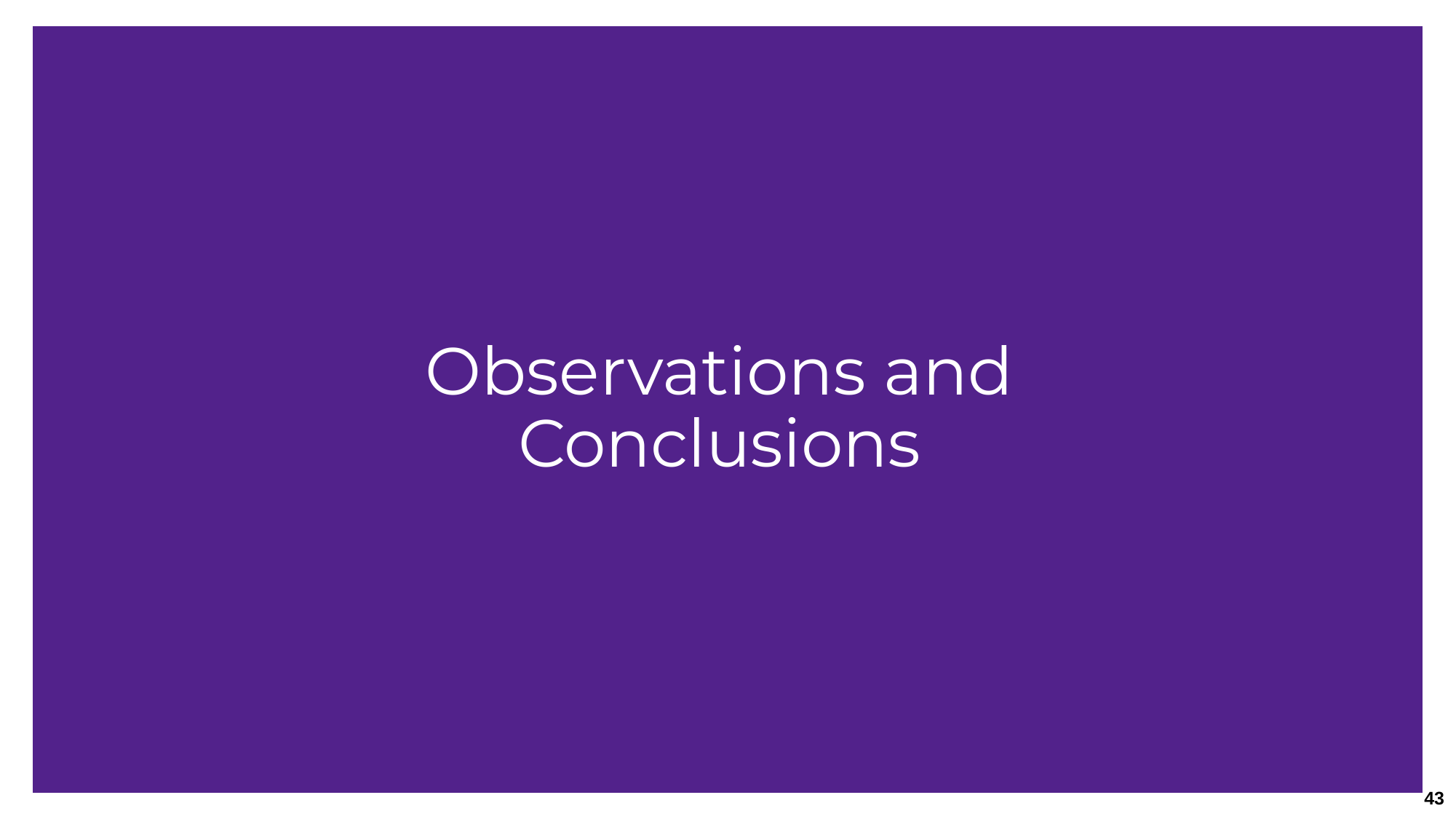

Slide description: Sub-title slide introducing key observations and conclusions.
# Observations and Conclusions
43